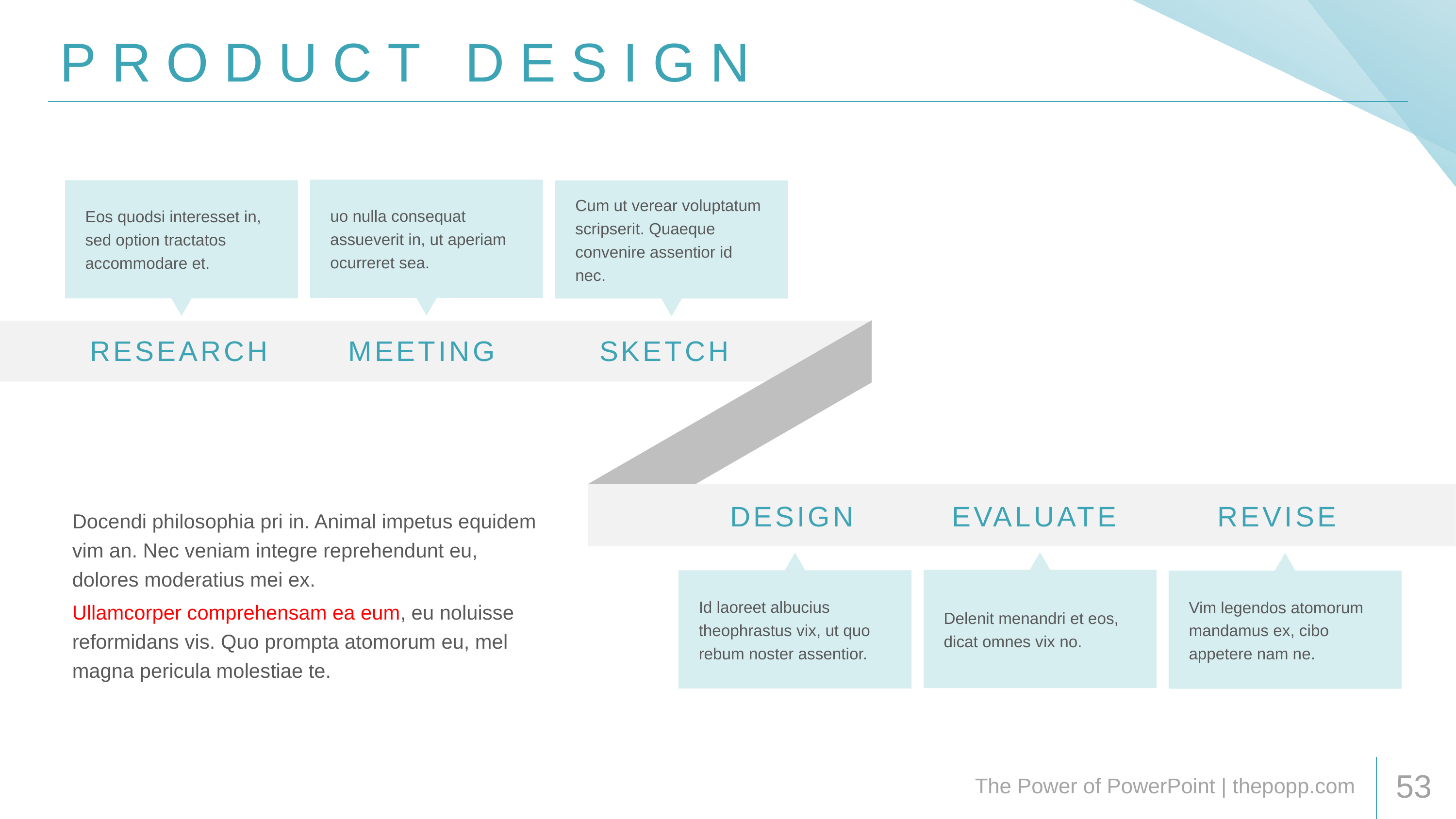

# PRODUCT DESIGN
uo nulla consequat assueverit in, ut aperiam ocurreret sea.
Eos quodsi interesset in, sed option tractatos accommodare et.
Cum ut verear voluptatum scripserit. Quaeque convenire assentior id nec.
RESEARCH
MEETING
SKETCH
Docendi philosophia pri in. Animal impetus equidem vim an. Nec veniam integre reprehendunt eu, dolores moderatius mei ex.
Ullamcorper comprehensam ea eum, eu noluisse reformidans vis. Quo prompta atomorum eu, mel magna pericula molestiae te.
DESIGN
EVALUATE
REVISE
Delenit menandri et eos, dicat omnes vix no.
Id laoreet albucius theophrastus vix, ut quo rebum noster assentior.
Vim legendos atomorum mandamus ex, cibo appetere nam ne.
The Power of PowerPoint | thepopp.com
53